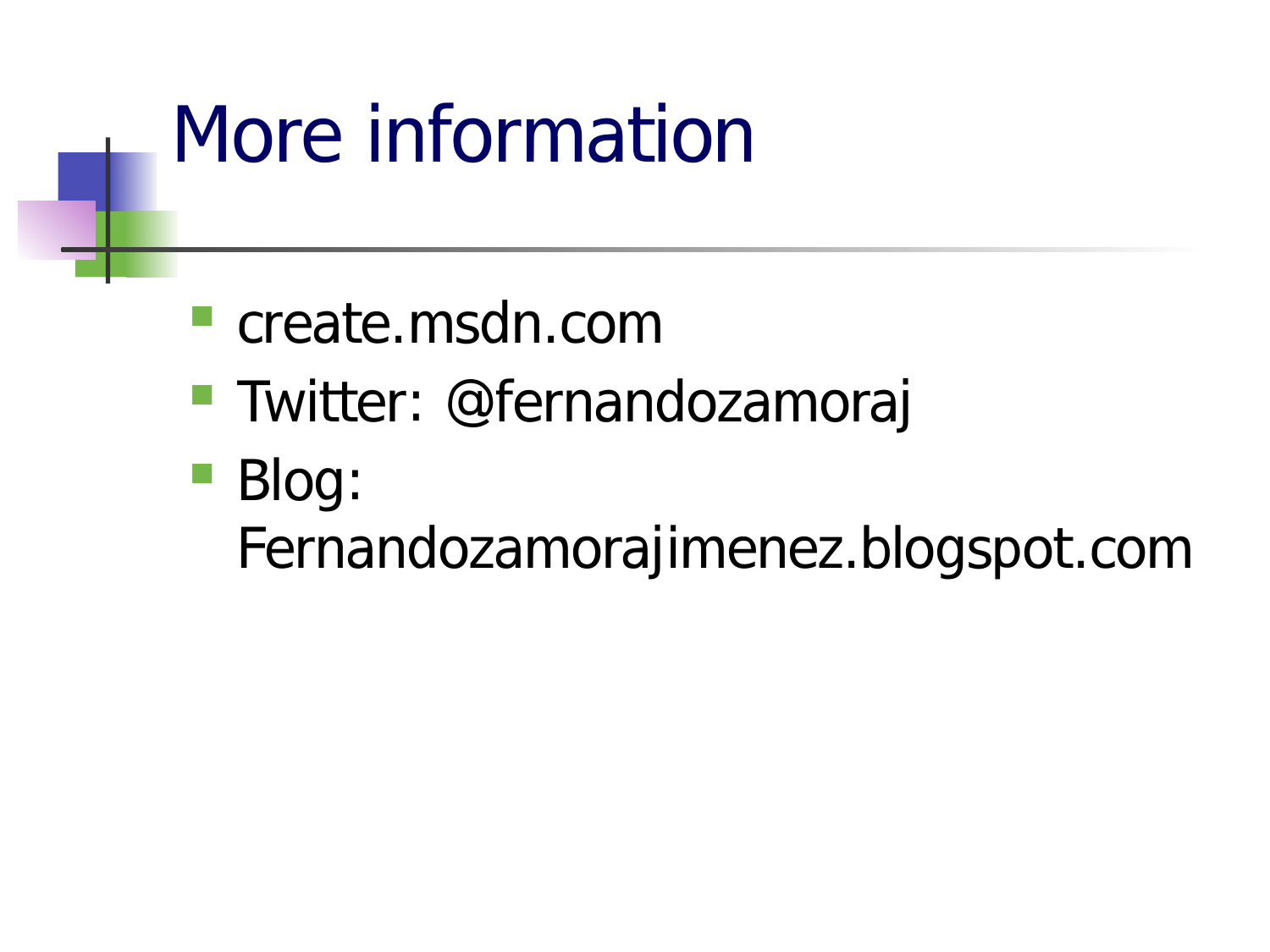

# More information
create.msdn.com
Twitter: @fernandozamoraj
Blog: Fernandozamorajimenez.blogspot.com